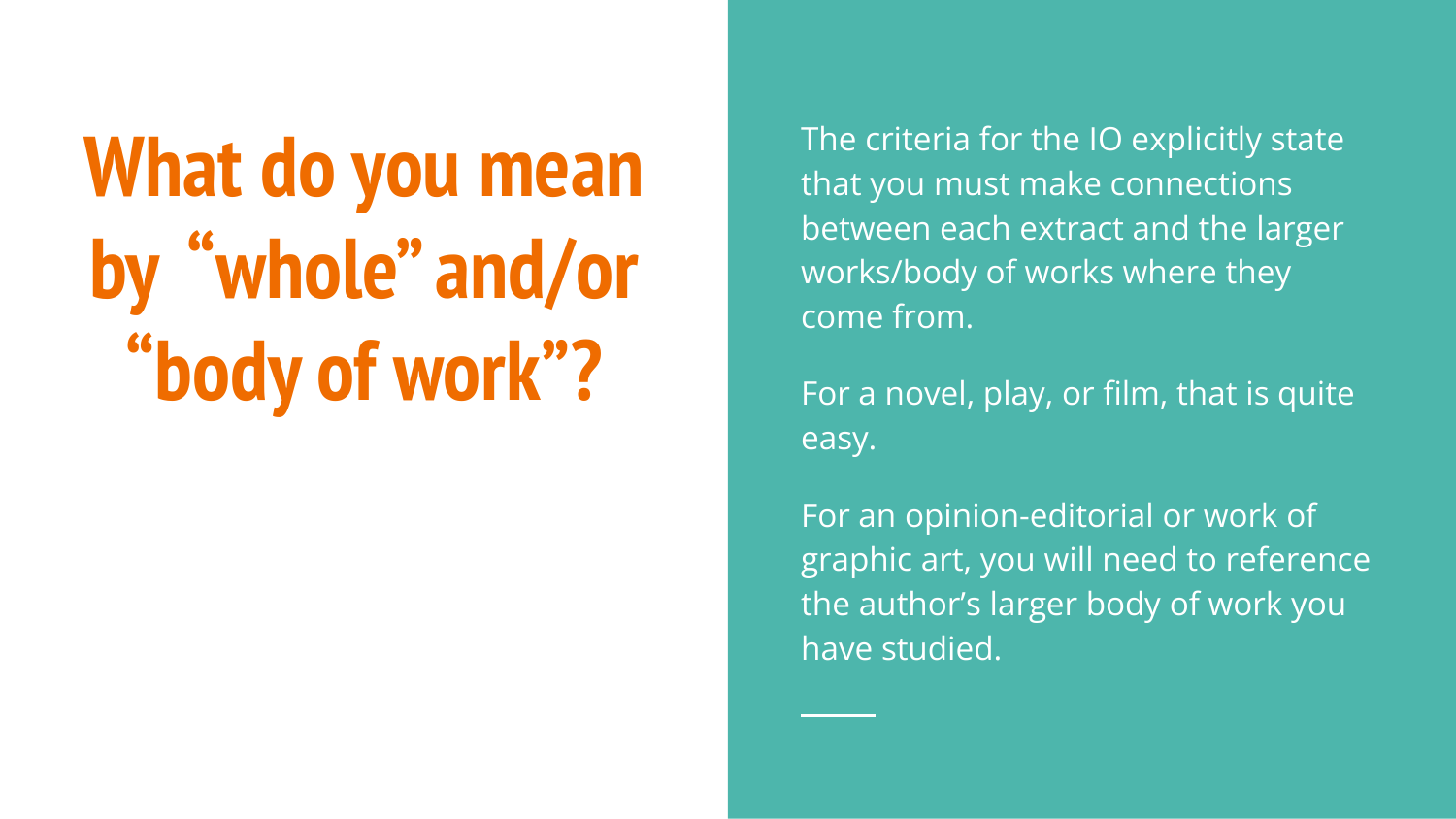

The criteria for the IO explicitly state that you must make connections between each extract and the larger works/body of works where they come from.
For a novel, play, or film, that is quite easy.
For an opinion-editorial or work of graphic art, you will need to reference the author’s larger body of work you have studied.

# What do you mean by  “whole” and/or “body of work”?